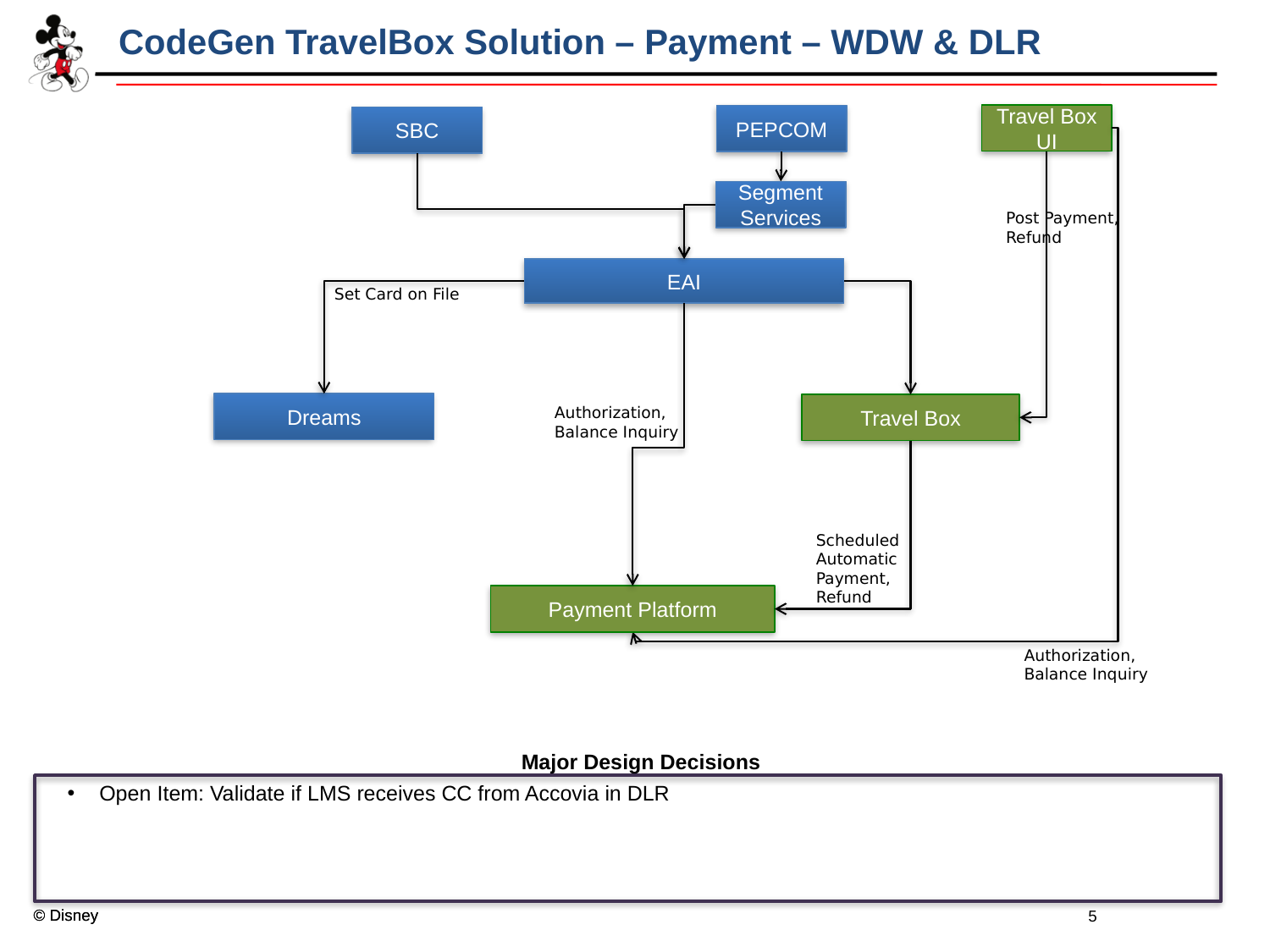

# CodeGen TravelBox Solution – Payment – WDW & DLR
Travel Box UI
PEPCOM
SBC
Segment Services
Post Payment, Refund
EAI
Set Card on File
Dreams
Travel Box
Authorization,
Balance Inquiry
Scheduled Automatic Payment, Refund
Payment Platform
Authorization,
Balance Inquiry
Major Design Decisions

Open Item: Validate if LMS receives CC from Accovia in DLR